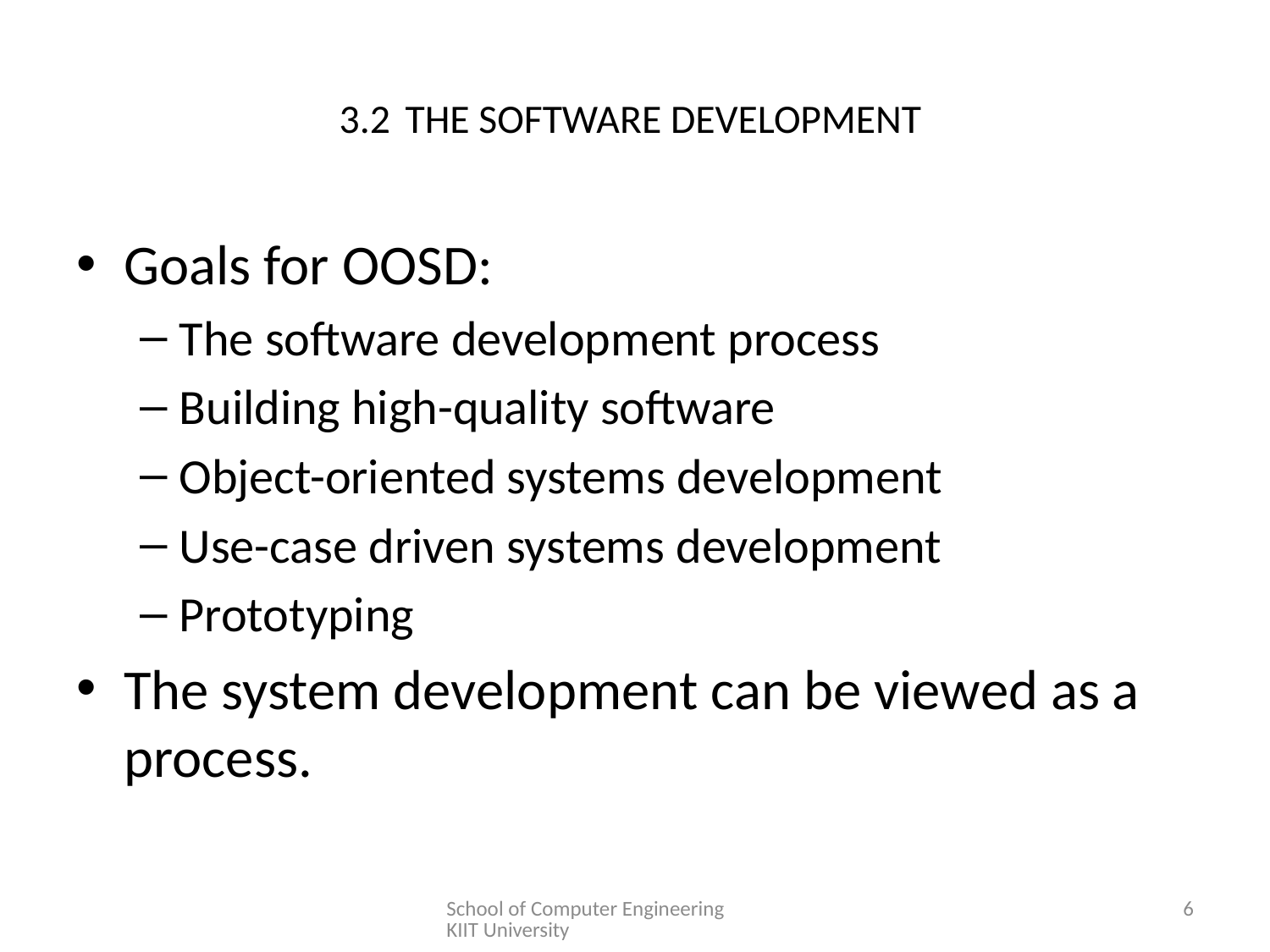

# 3.2	THE SOFTWARE DEVELOPMENT
Goals for OOSD:
The software development process
Building high-quality software
Object-oriented systems development
Use-case driven systems development
Prototyping
The system development can be viewed as a process.
School of Computer Engineering                   KIIT University
6